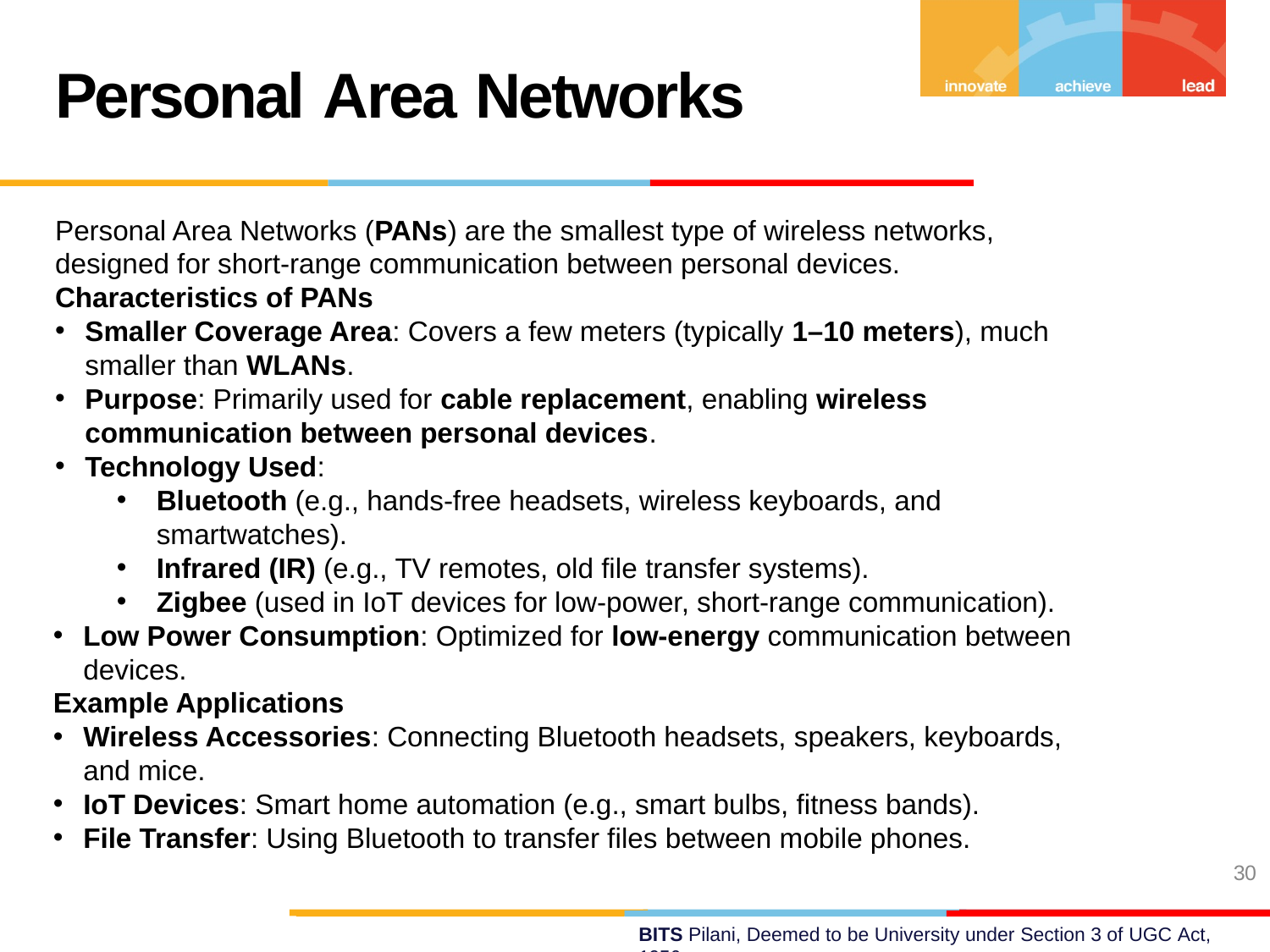

# Personal Area Networks
Personal Area Networks (PANs) are the smallest type of wireless networks, designed for short-range communication between personal devices.
Characteristics of PANs
Smaller Coverage Area: Covers a few meters (typically 1–10 meters), much smaller than WLANs.
Purpose: Primarily used for cable replacement, enabling wireless communication between personal devices.
Technology Used:
Bluetooth (e.g., hands-free headsets, wireless keyboards, and smartwatches).
Infrared (IR) (e.g., TV remotes, old file transfer systems).
Zigbee (used in IoT devices for low-power, short-range communication).
Low Power Consumption: Optimized for low-energy communication between devices.
Example Applications
Wireless Accessories: Connecting Bluetooth headsets, speakers, keyboards, and mice.
IoT Devices: Smart home automation (e.g., smart bulbs, fitness bands).
File Transfer: Using Bluetooth to transfer files between mobile phones.

30
BITS Pilani, Deemed to be University under Section 3 of UGC Act, 1956